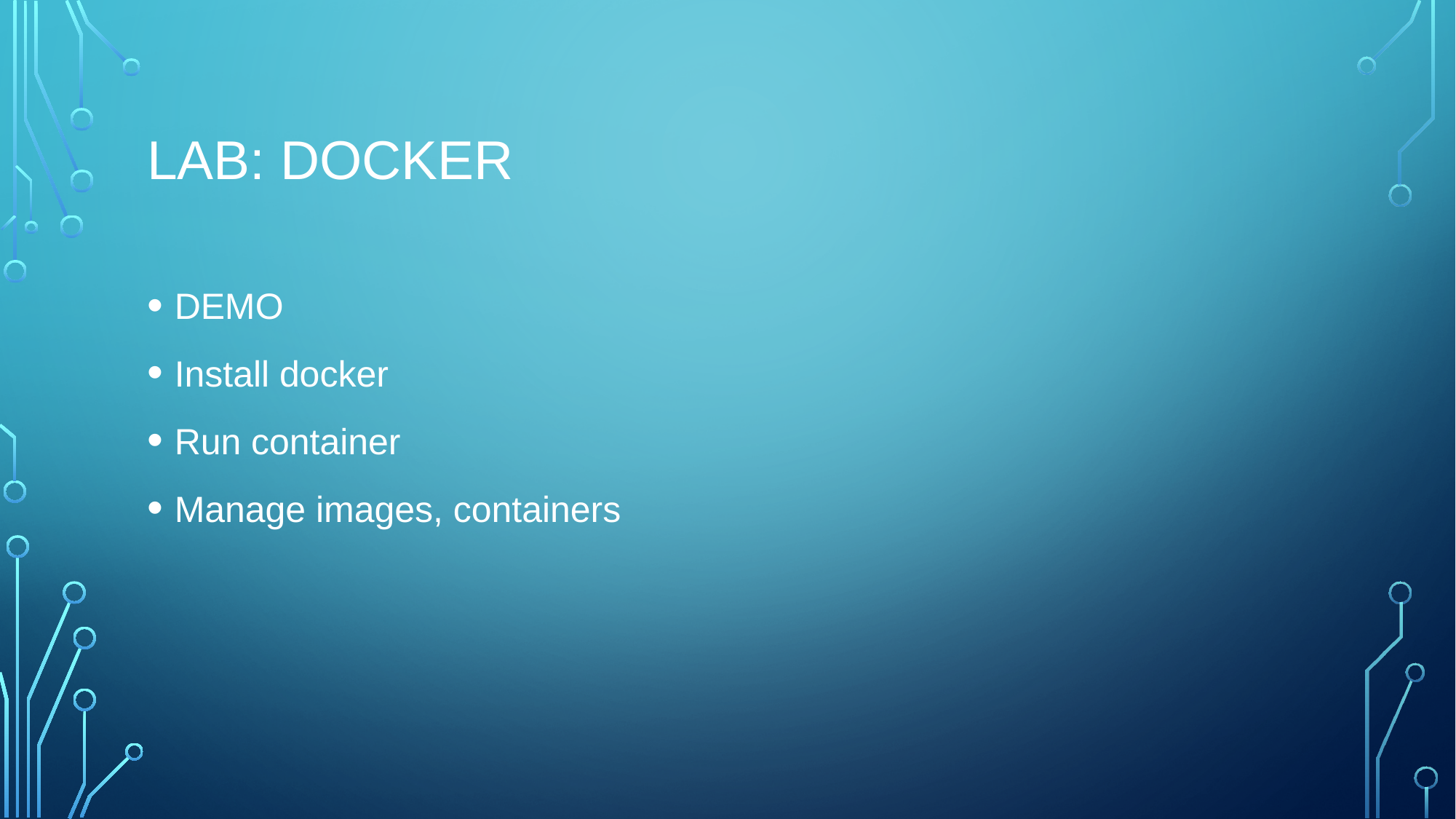

# LAB: Docker
DEMO
Install docker
Run container
Manage images, containers